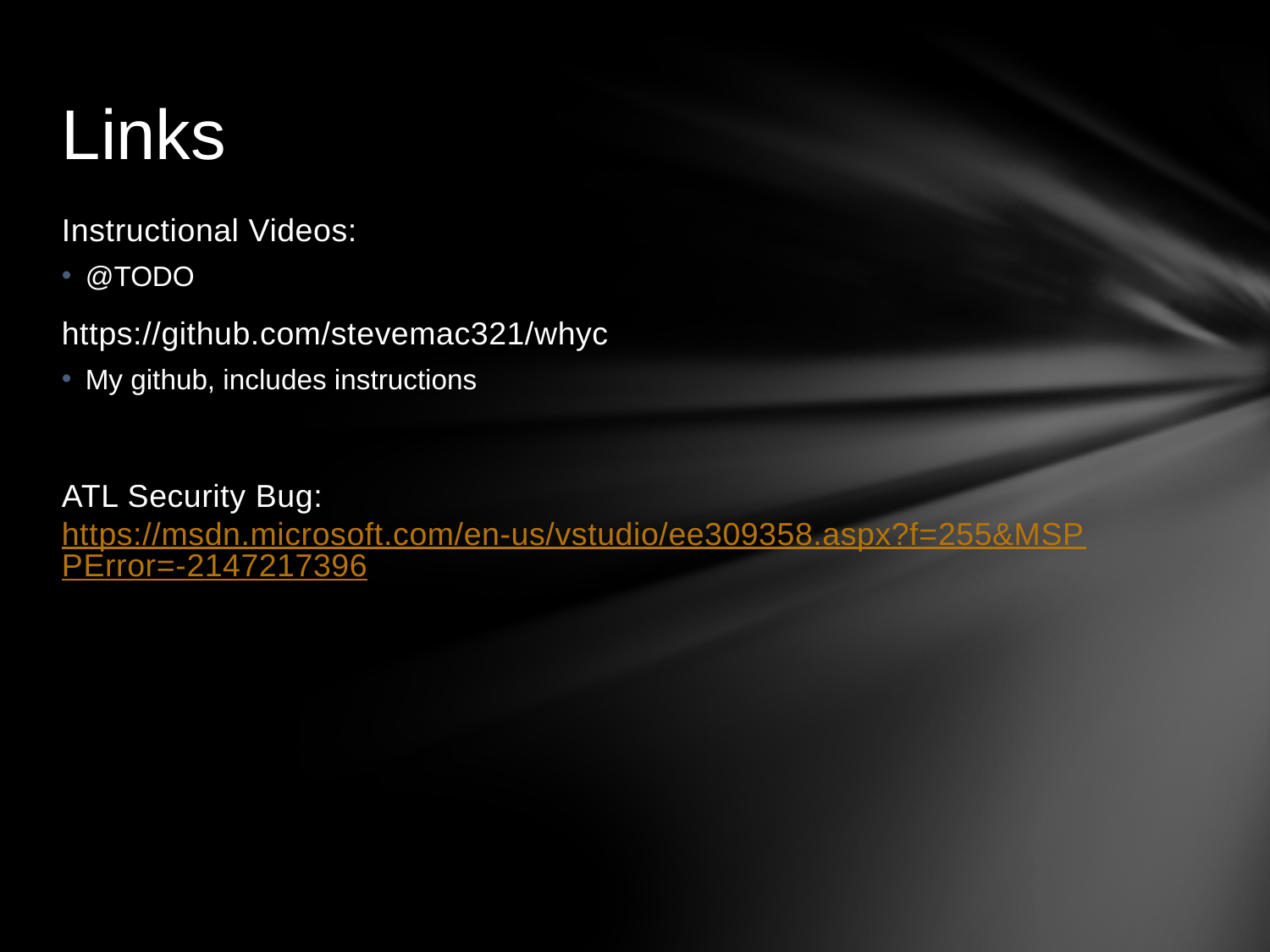

# Links
Instructional Videos:
@TODO
https://github.com/stevemac321/whyc
My github, includes instructions

ATL Security Bug: https://msdn.microsoft.com/en-us/vstudio/ee309358.aspx?f=255&MSPPError=-2147217396